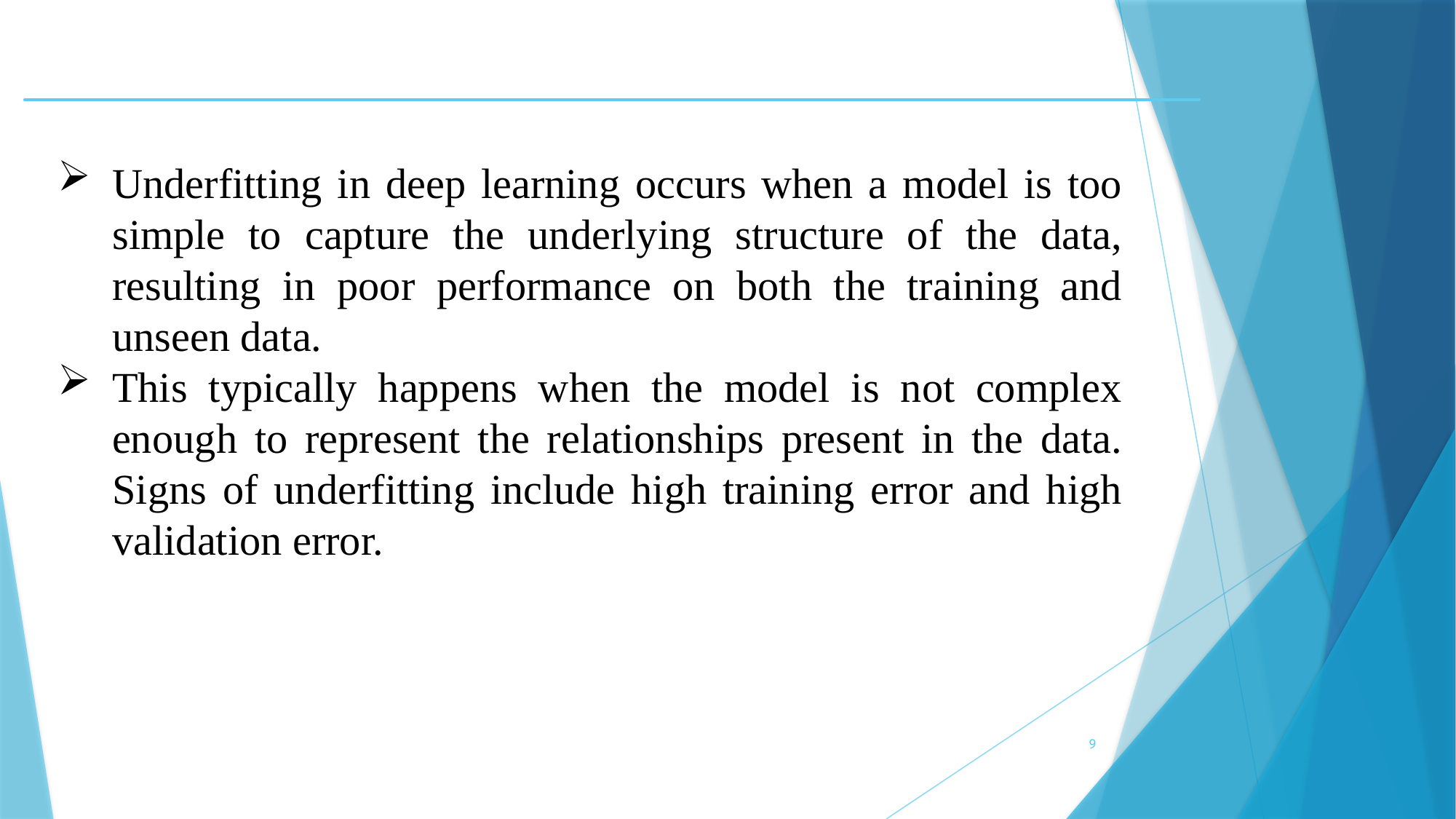

Underfitting in deep learning occurs when a model is too simple to capture the underlying structure of the data, resulting in poor performance on both the training and unseen data.
This typically happens when the model is not complex enough to represent the relationships present in the data. Signs of underfitting include high training error and high validation error.

9